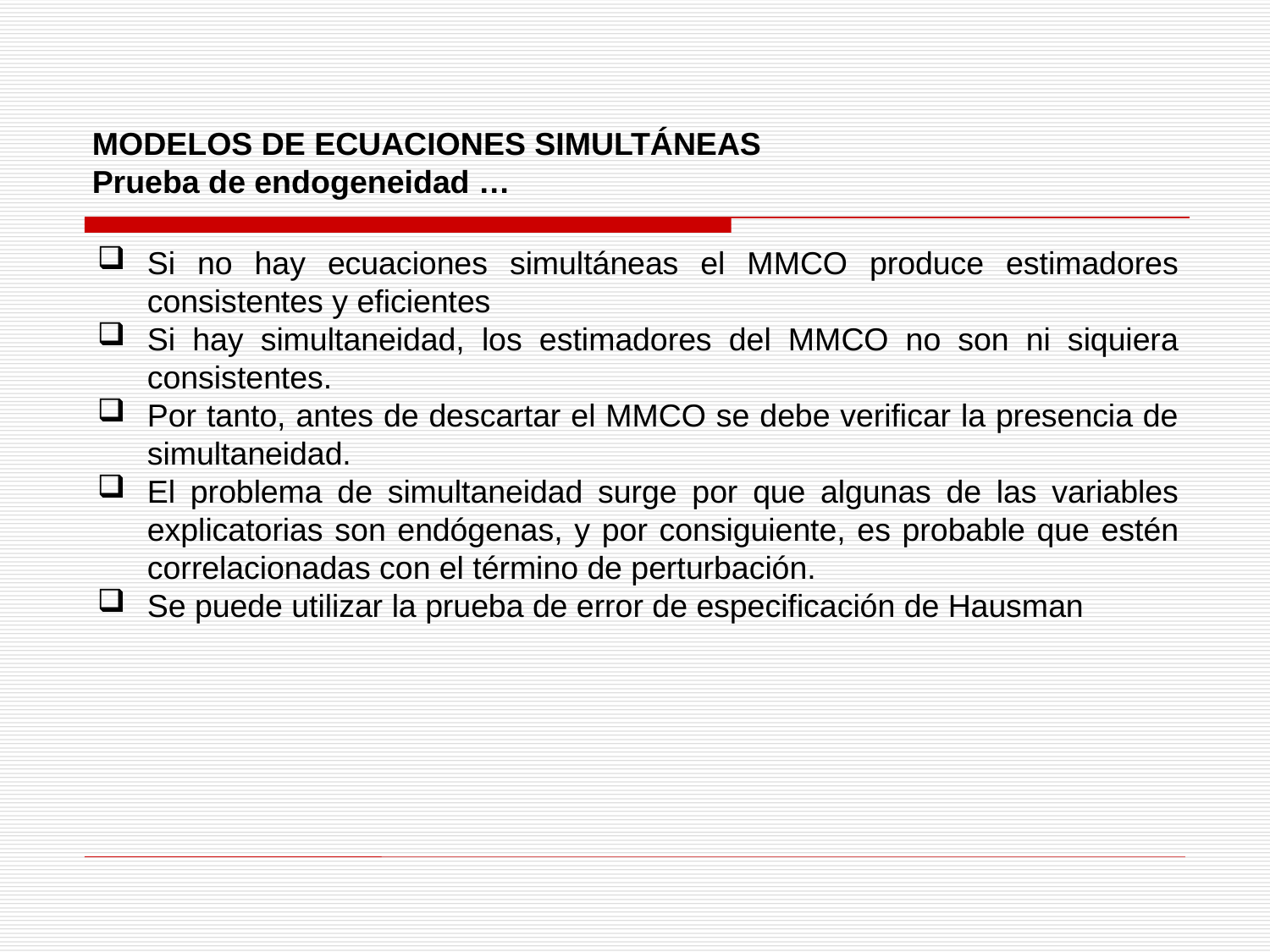

MODELOS DE ECUACIONES SIMULTÁNEAS
Prueba de endogeneidad …
Si no hay ecuaciones simultáneas el MMCO produce estimadores consistentes y eficientes
Si hay simultaneidad, los estimadores del MMCO no son ni siquiera consistentes.
Por tanto, antes de descartar el MMCO se debe verificar la presencia de simultaneidad.
El problema de simultaneidad surge por que algunas de las variables explicatorias son endógenas, y por consiguiente, es probable que estén correlacionadas con el término de perturbación.
Se puede utilizar la prueba de error de especificación de Hausman